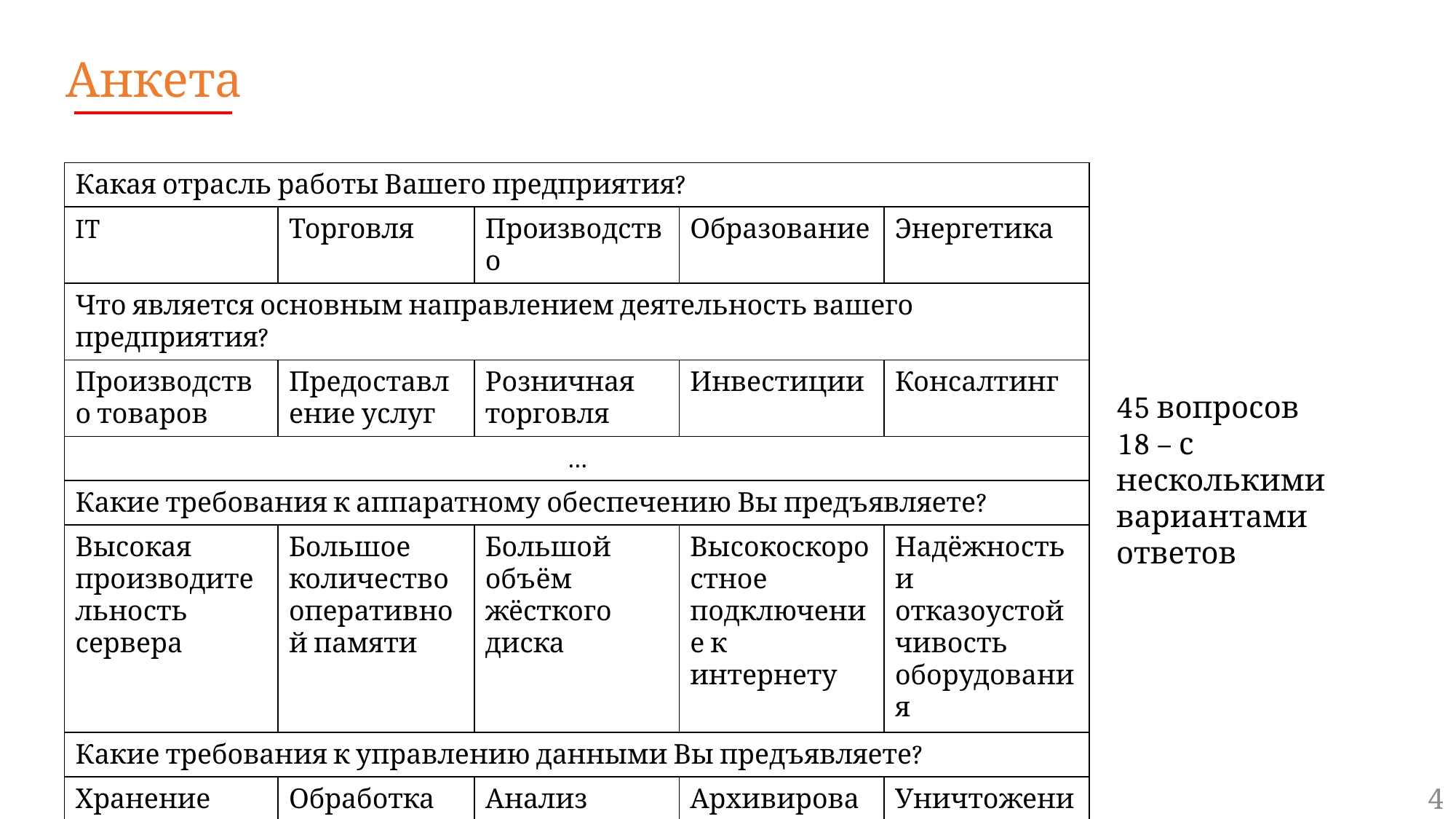

Анкета
| Какая отрасль работы Вашего предприятия? |  |  |  |  |
| --- | --- | --- | --- | --- |
| IT | Торговля | Производство | Образование | Энергетика |
| Что является основным направлением деятельность вашего предприятия? |  |  |  |  |
| Производство товаров | Предоставление услуг | Розничная торговля | Инвестиции | Консалтинг |
| … |  |  |  |  |
| Какие требования к аппаратному обеспечению Вы предъявляете? |  |  |  |  |
| Высокая производительность сервера | Большое количество оперативной памяти | Большой объём жёсткого диска | Высокоскоростное подключение к интернету | Надёжность и отказоустойчивость оборудования |
| Какие требования к управлению данными Вы предъявляете? |  |  |  |  |
| Хранение данных | Обработка данных | Анализ данных | Архивирование данных | Уничтожение данных |
45 вопросов
18 – с несколькими вариантами ответов
4